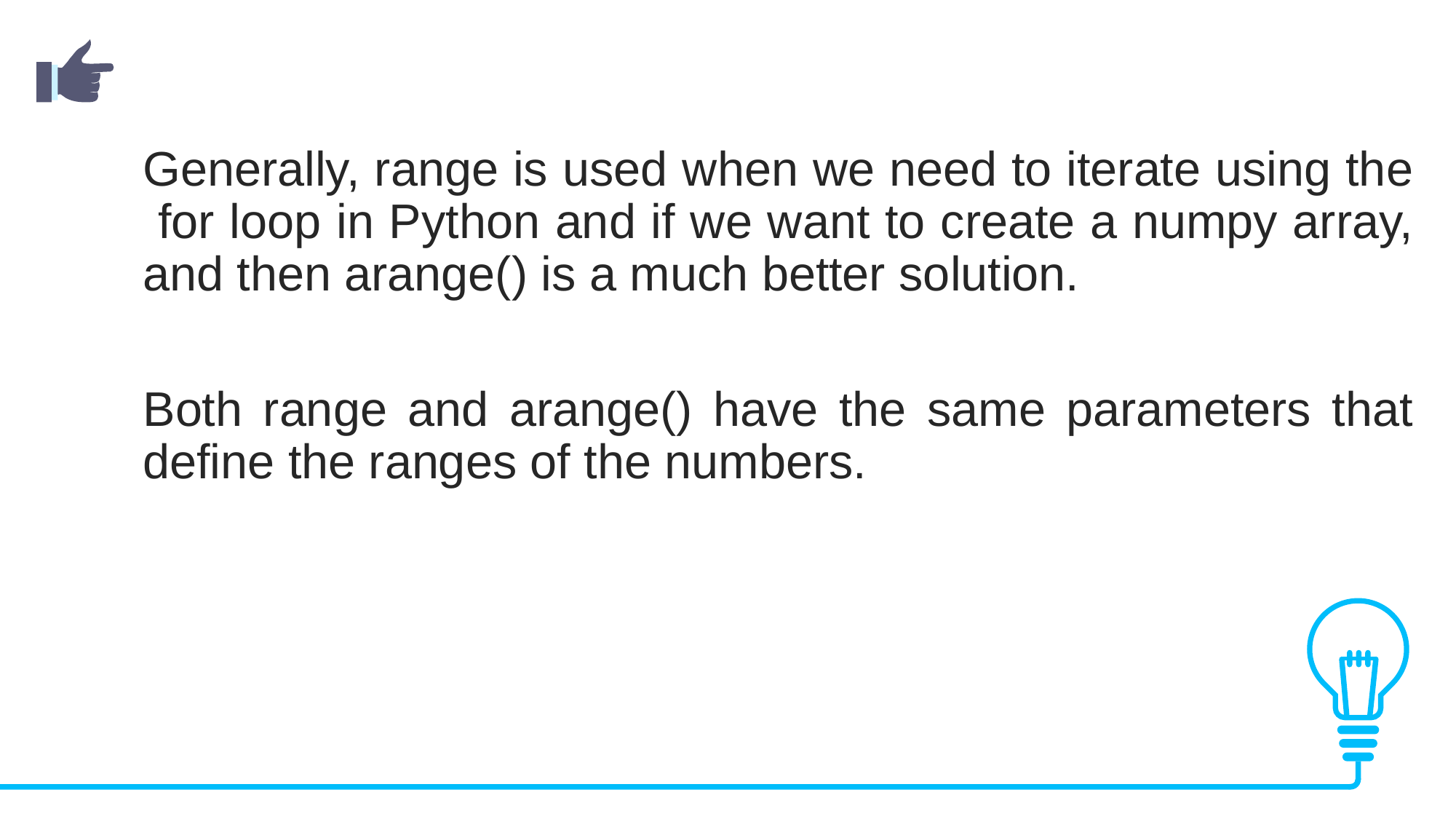

Generally, range is used when we need to iterate using the  for loop in Python and if we want to create a numpy array, and then arange() is a much better solution.

Both range and arange() have the same parameters that define the ranges of the numbers.